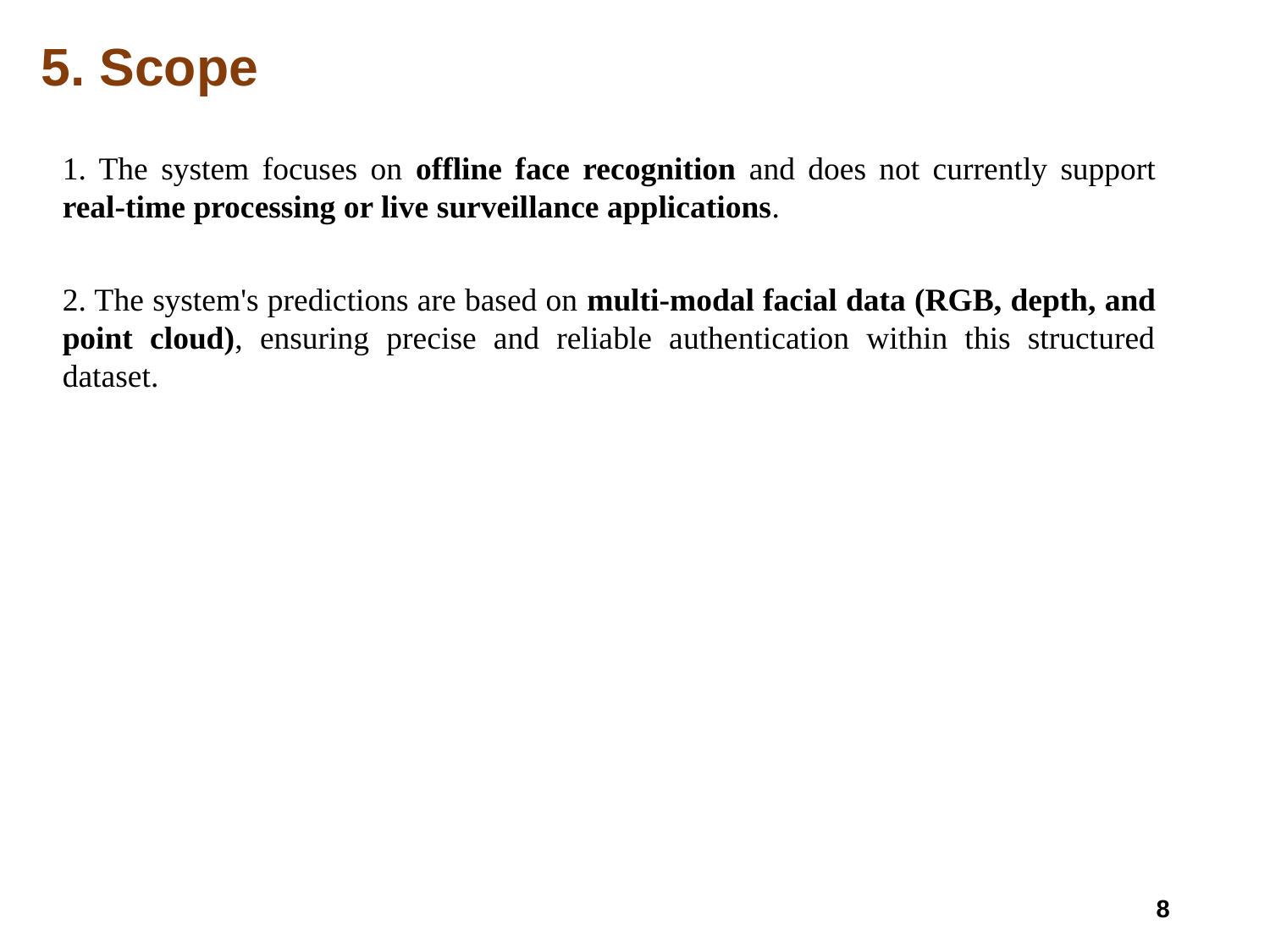

# 5. Scope
1. The system focuses on offline face recognition and does not currently support real-time processing or live surveillance applications.
2. The system's predictions are based on multi-modal facial data (RGB, depth, and point cloud), ensuring precise and reliable authentication within this structured dataset.

8